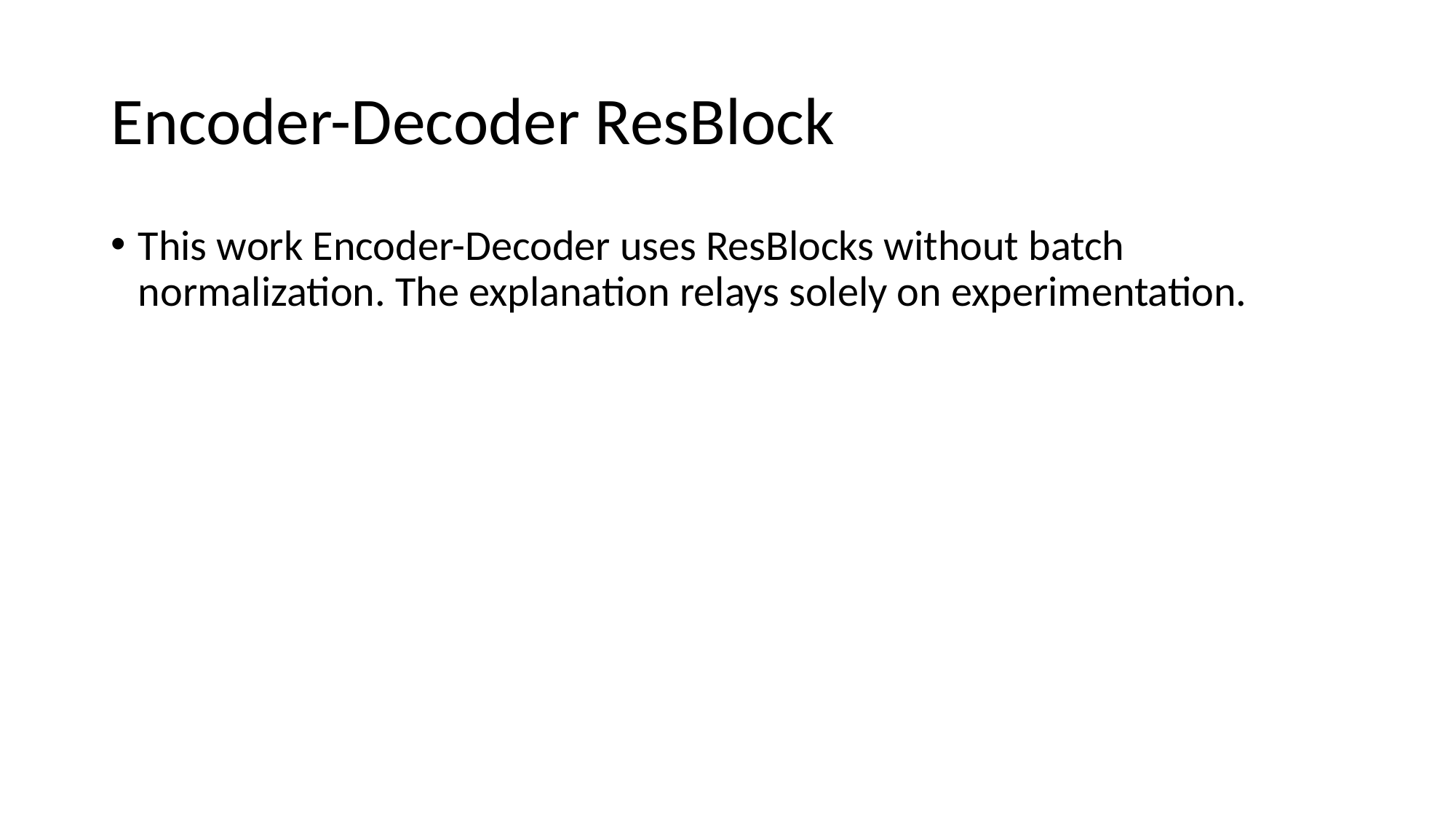

# Encoder-Decoder ResBlock
This work Encoder-Decoder uses ResBlocks without batch normalization. The explanation relays solely on experimentation.